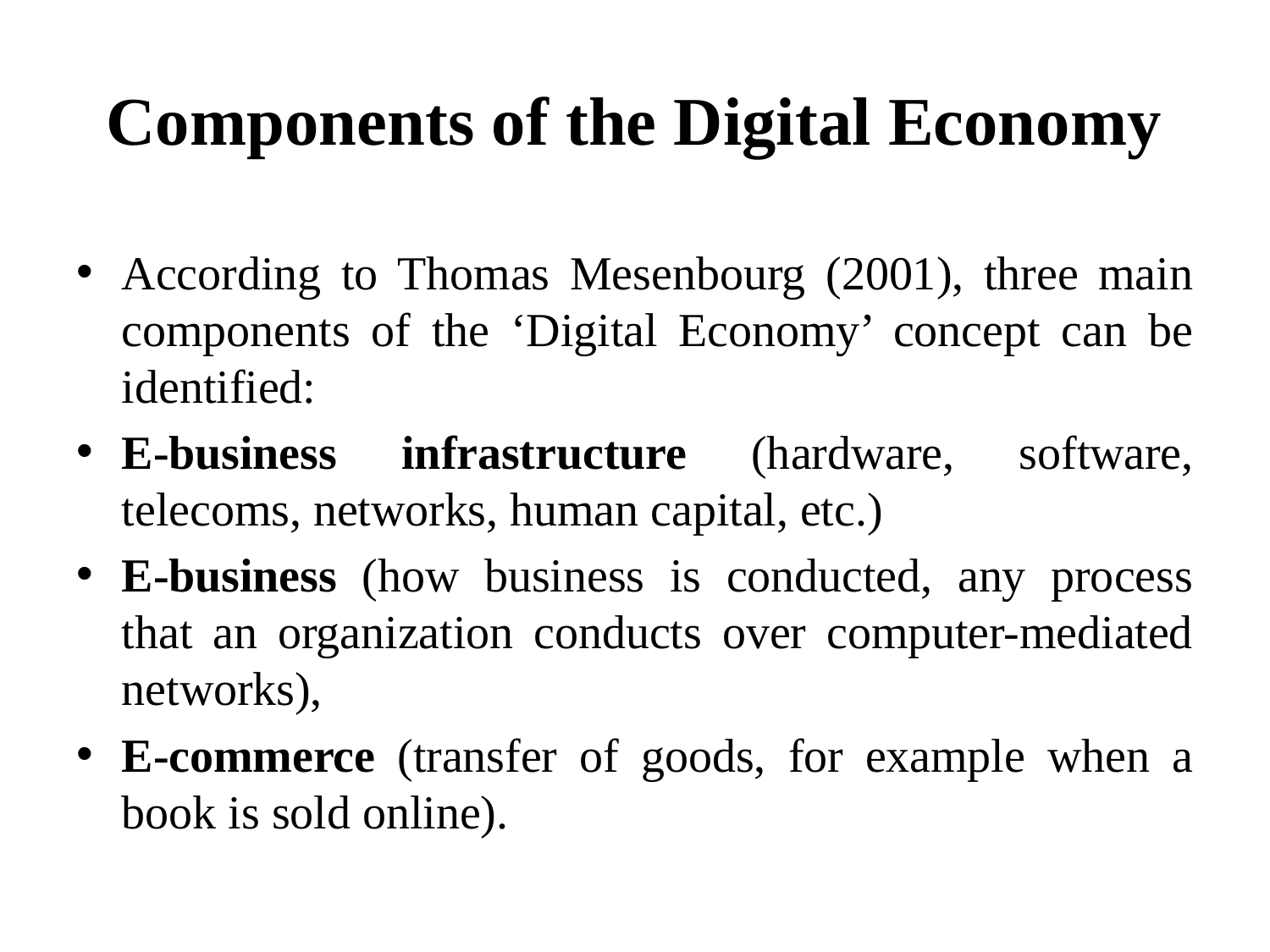

# Components of the Digital Economy
According to Thomas Mesenbourg (2001), three main components of the ‘Digital Economy’ concept can be identified:
E-business infrastructure (hardware, software, telecoms, networks, human capital, etc.)
E-business (how business is conducted, any process that an organization conducts over computer-mediated networks),
E-commerce (transfer of goods, for example when a book is sold online).